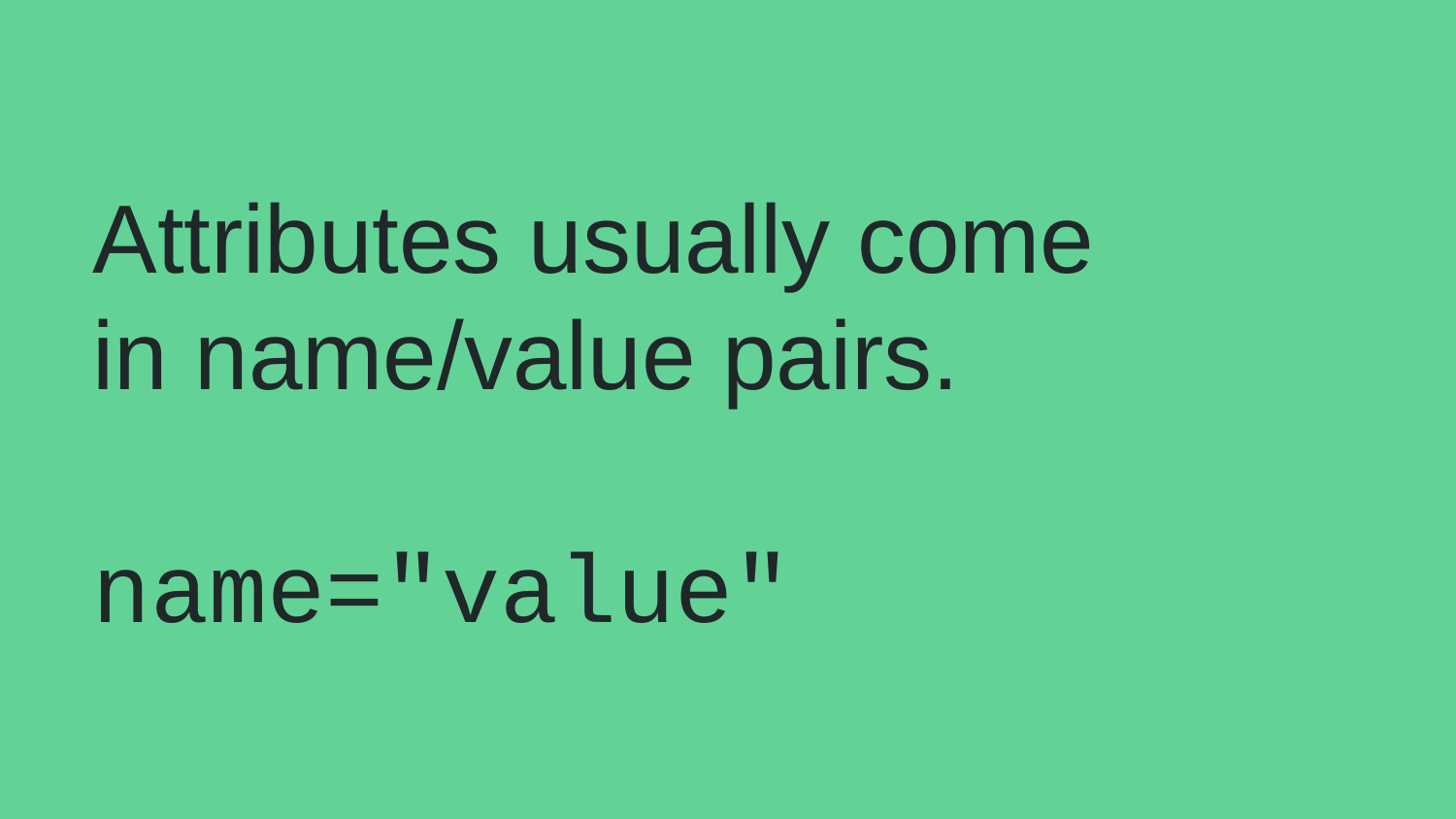

# Attributes usually come in name/value pairs.

name="value"